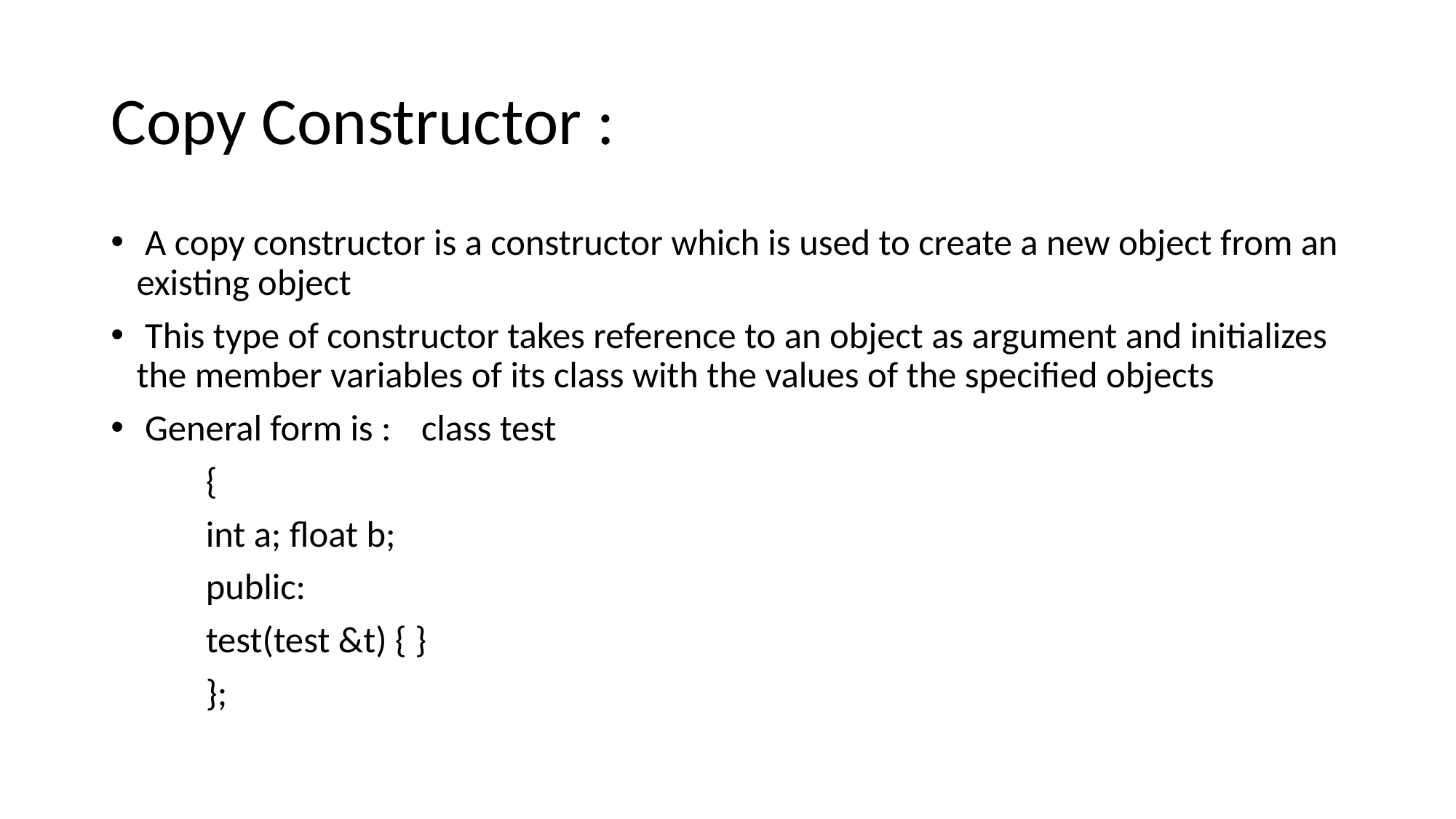

# Copy Constructor :
 A copy constructor is a constructor which is used to create a new object from an existing object
 This type of constructor takes reference to an object as argument and initializes the member variables of its class with the values of the specified objects
 General form is :		class test
				{
					int a; float b;
					public:
						test(test &t) { }
				};